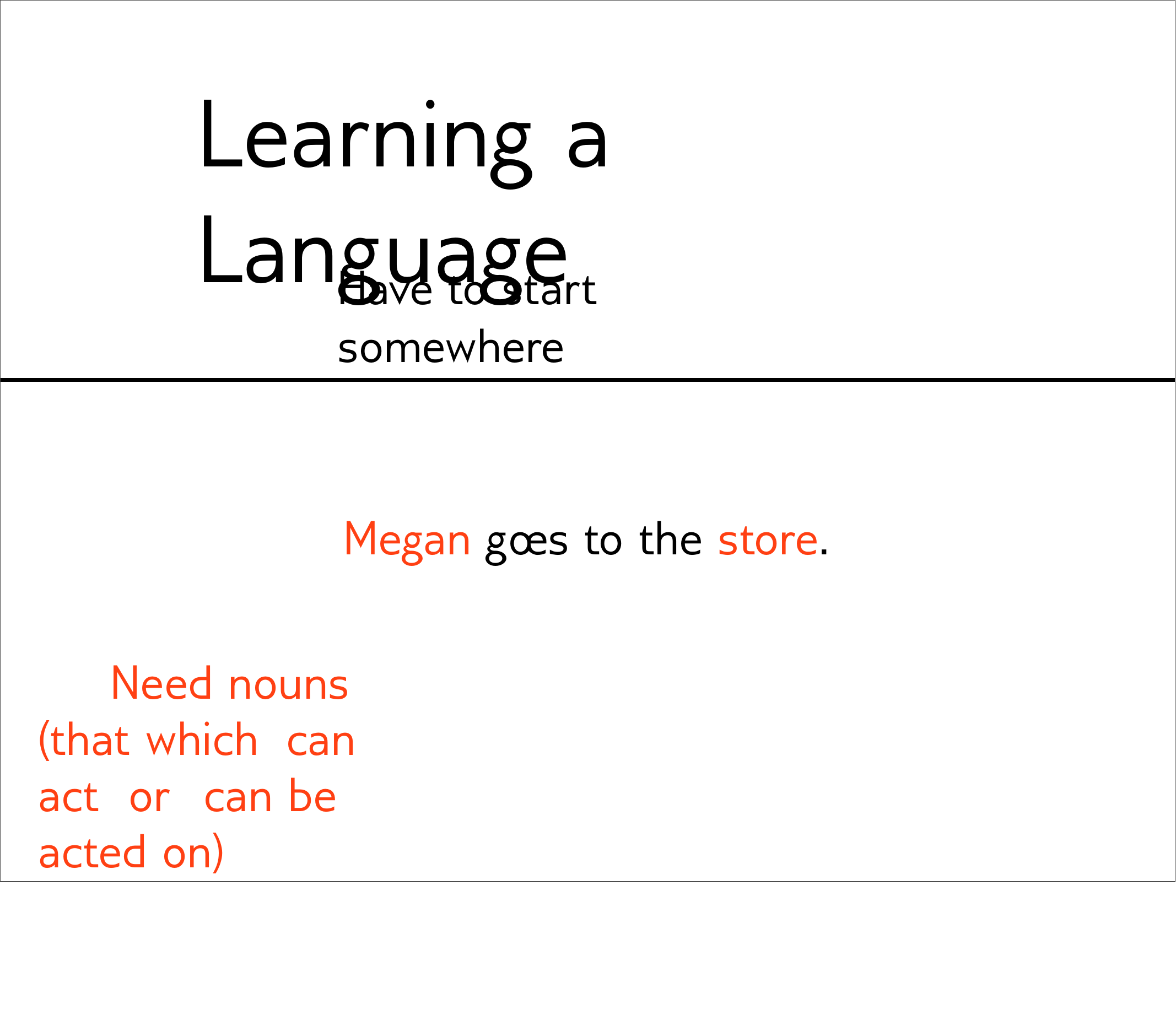

# Learning a	Language
Have to start somewhere

Megan goes to the store.

Need nouns  (that which	can act  or	can be acted on)